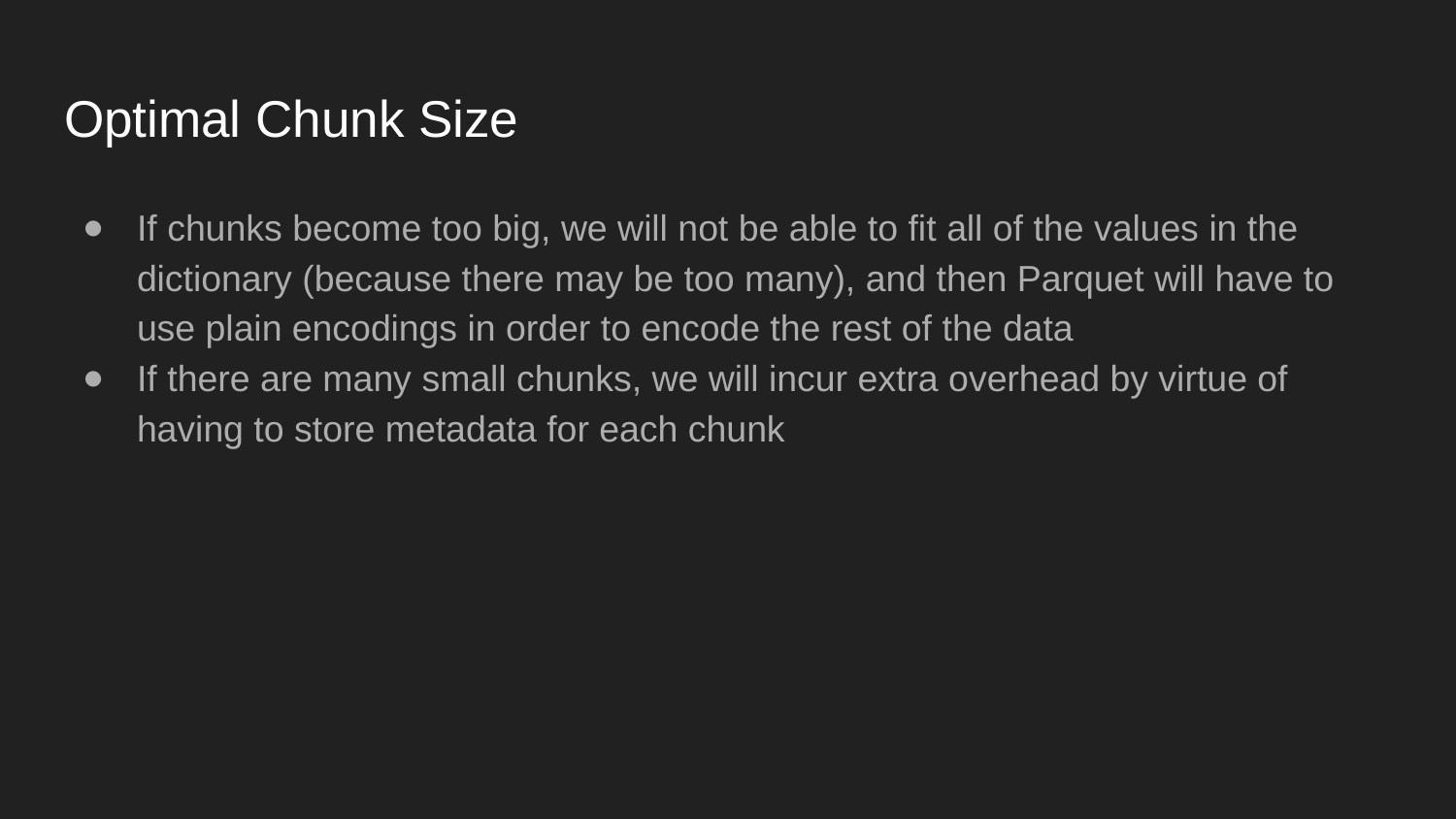

# Optimal Chunk Size
If chunks become too big, we will not be able to fit all of the values in the dictionary (because there may be too many), and then Parquet will have to use plain encodings in order to encode the rest of the data
If there are many small chunks, we will incur extra overhead by virtue of having to store metadata for each chunk